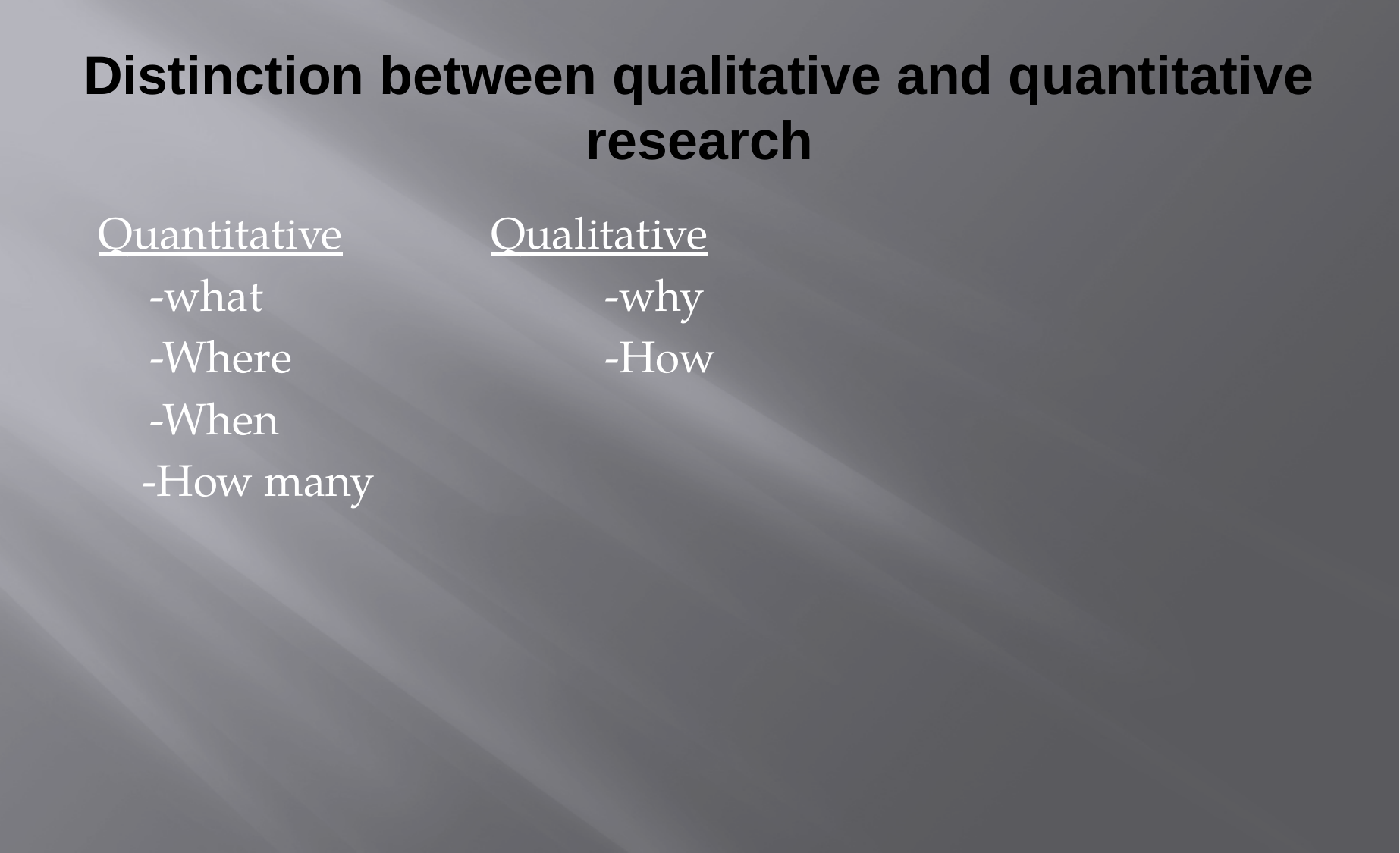

# Distinction between qualitative and quantitative research
Quantitative		Qualitative
	-what			-why
	-Where			-How
	-When
    -How many